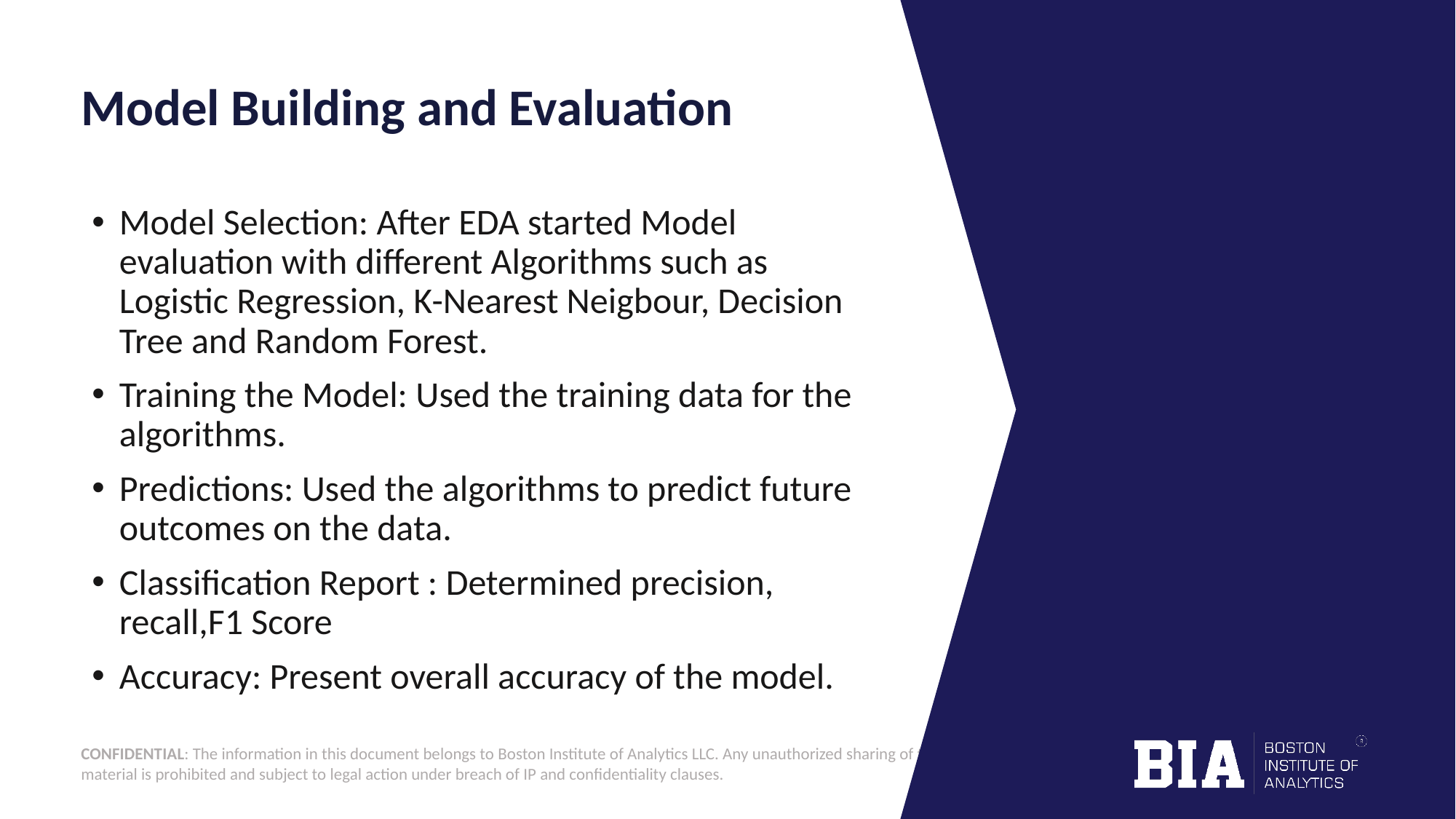

# Model Building and Evaluation
Model Selection: After EDA started Model evaluation with different Algorithms such as Logistic Regression, K-Nearest Neigbour, Decision Tree and Random Forest.
Training the Model: Used the training data for the algorithms.
Predictions: Used the algorithms to predict future outcomes on the data.
Classification Report : Determined precision, recall,F1 Score
Accuracy: Present overall accuracy of the model.